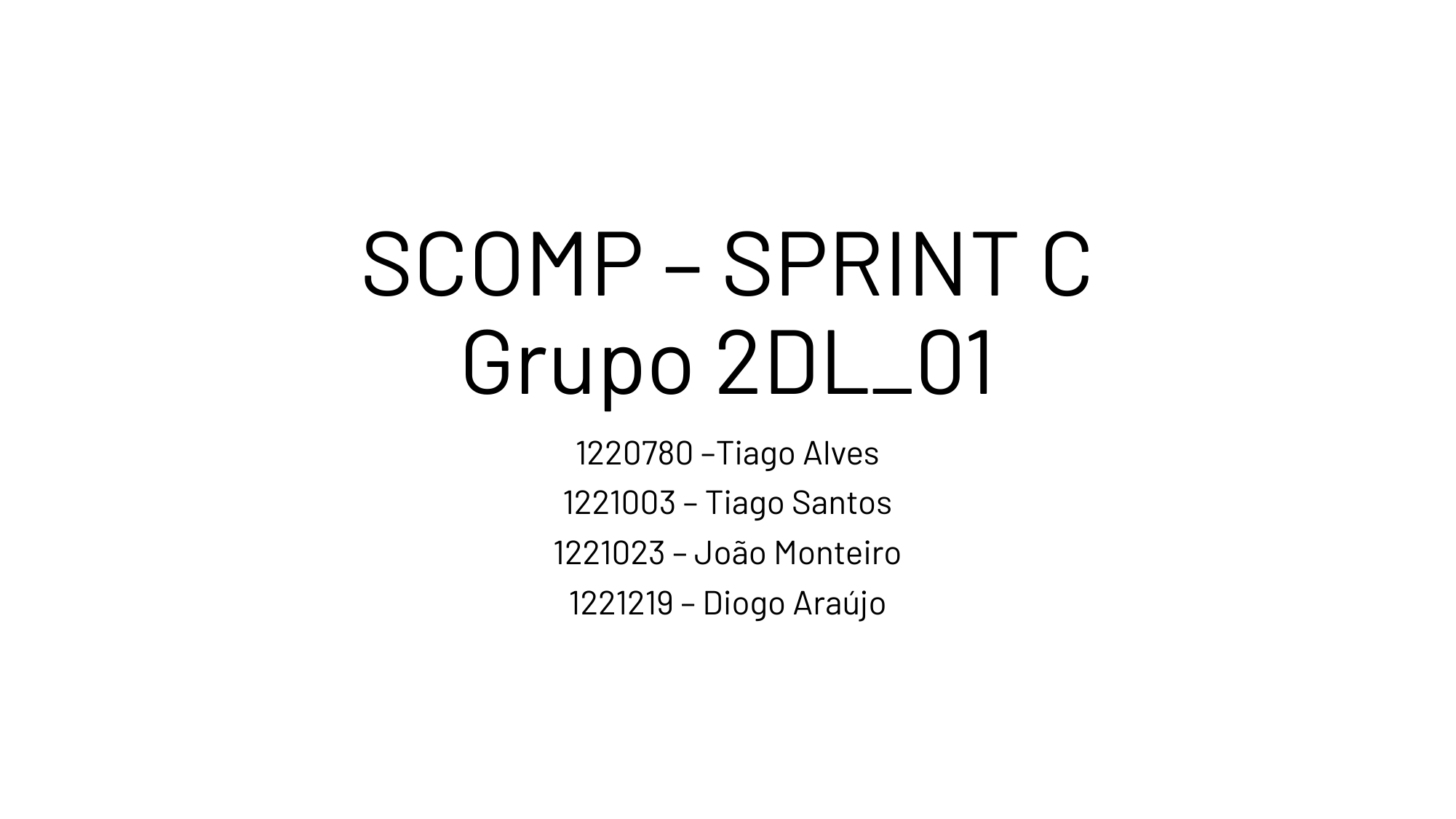

# SCOMP – SPRINT C Grupo 2DL_01
1220780 –Tiago Alves
1221003 – Tiago Santos
1221023 – João Monteiro
1221219 – Diogo Araújo